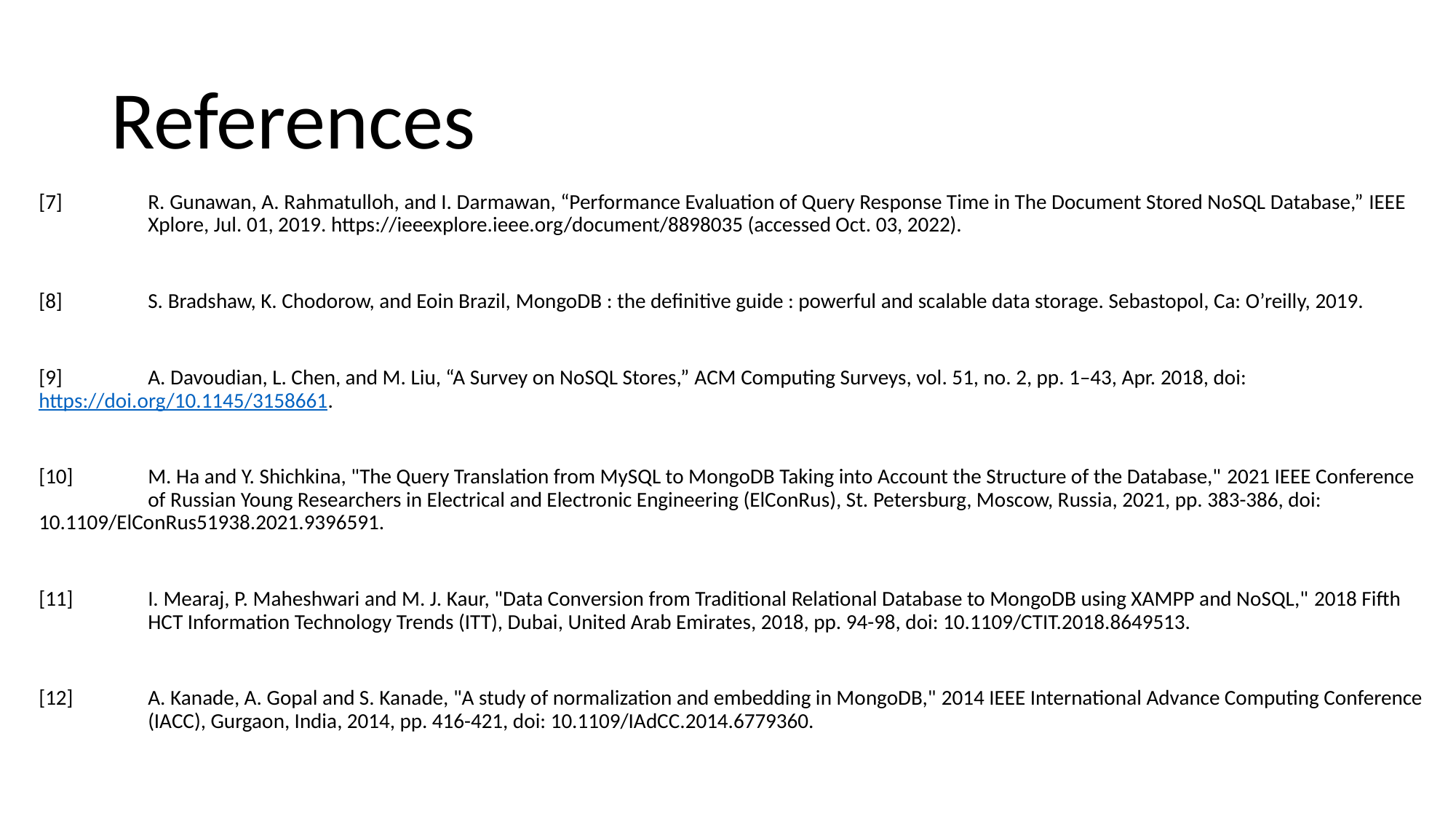

# References
[7]	R. Gunawan, A. Rahmatulloh, and I. Darmawan, “Performance Evaluation of Query Response Time in The Document Stored NoSQL Database,” IEEE 	Xplore, Jul. 01, 2019. https://ieeexplore.ieee.org/document/8898035 (accessed Oct. 03, 2022).

[8]	S. Bradshaw, K. Chodorow, and Eoin Brazil, MongoDB : the definitive guide : powerful and scalable data storage. Sebastopol, Ca: O’reilly, 2019.

[9]	A. Davoudian, L. Chen, and M. Liu, “A Survey on NoSQL Stores,” ACM Computing Surveys, vol. 51, no. 2, pp. 1–43, Apr. 2018, doi: 	https://doi.org/10.1145/3158661.

[10]	M. Ha and Y. Shichkina, "The Query Translation from MySQL to MongoDB Taking into Account the Structure of the Database," 2021 IEEE Conference 	of Russian Young Researchers in Electrical and Electronic Engineering (ElConRus), St. Petersburg, Moscow, Russia, 2021, pp. 383-386, doi: 	10.1109/ElConRus51938.2021.9396591.

[11]	I. Mearaj, P. Maheshwari and M. J. Kaur, "Data Conversion from Traditional Relational Database to MongoDB using XAMPP and NoSQL," 2018 Fifth 	HCT Information Technology Trends (ITT), Dubai, United Arab Emirates, 2018, pp. 94-98, doi: 10.1109/CTIT.2018.8649513.

[12]	A. Kanade, A. Gopal and S. Kanade, "A study of normalization and embedding in MongoDB," 2014 IEEE International Advance Computing Conference 	(IACC), Gurgaon, India, 2014, pp. 416-421, doi: 10.1109/IAdCC.2014.6779360.